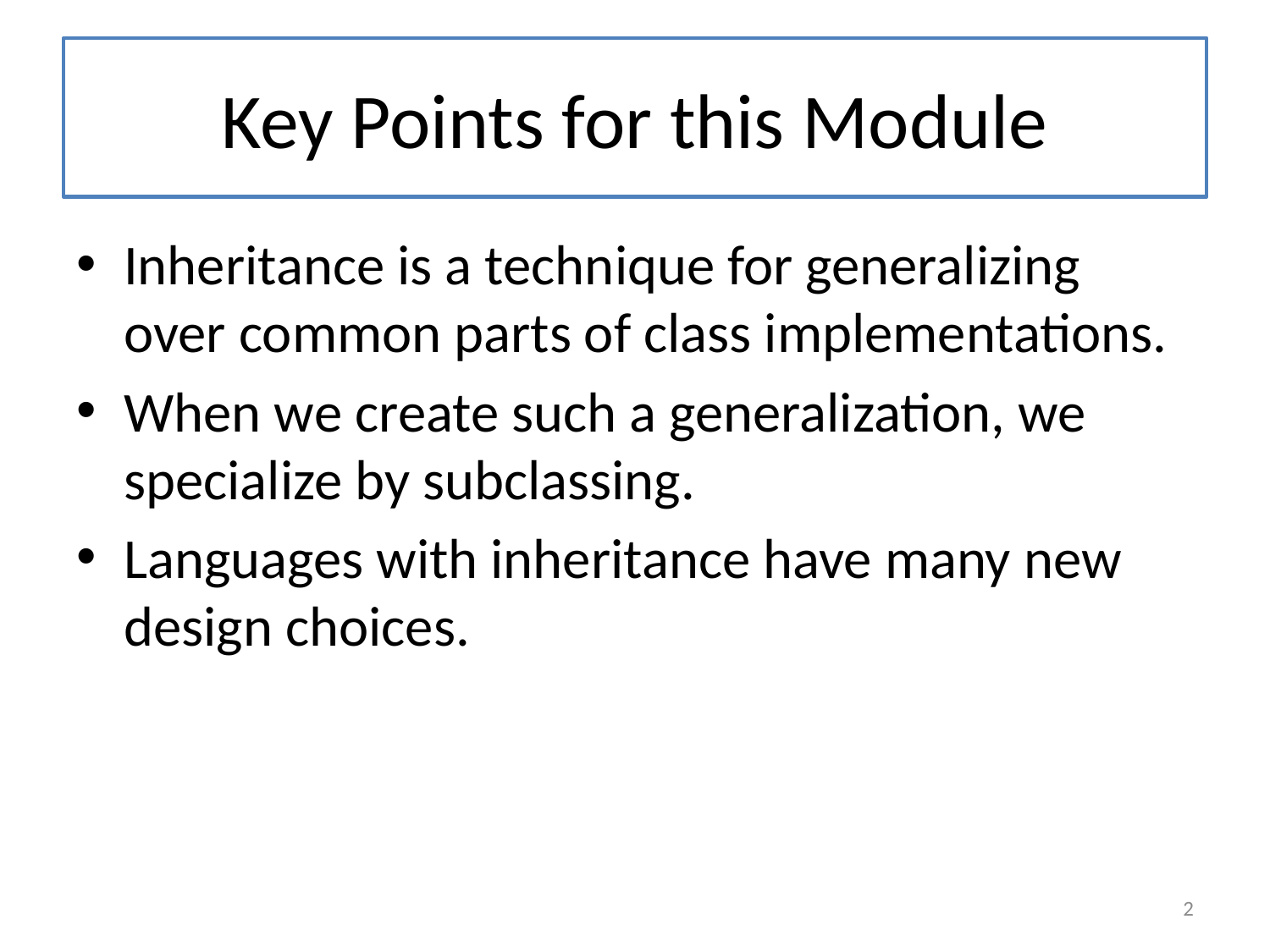

# Key Points for this Module
Inheritance is a technique for generalizing over common parts of class implementations.
When we create such a generalization, we specialize by subclassing.
Languages with inheritance have many new design choices.
2